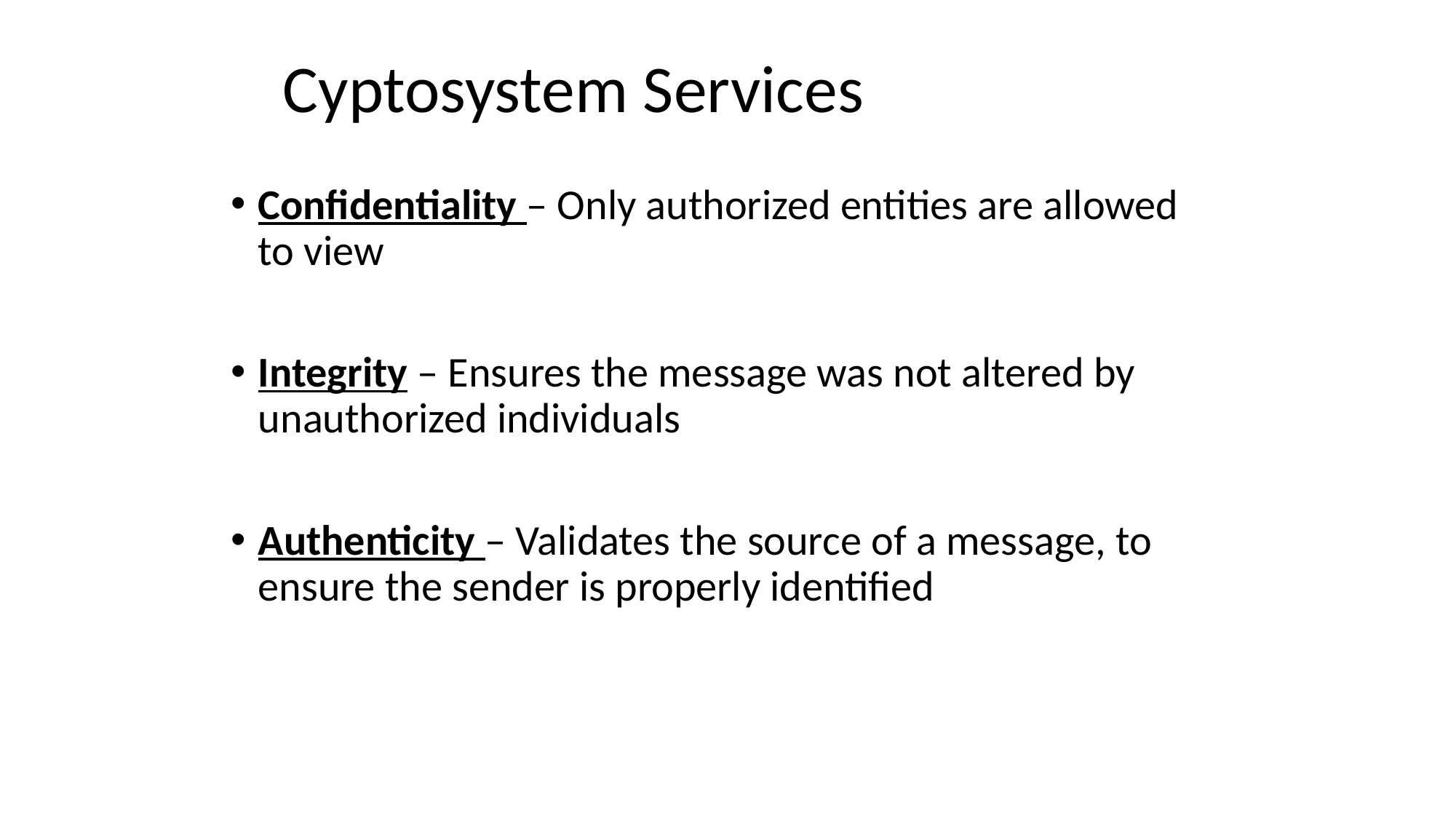

# Cyptosystem Services
Confidentiality – Only authorized entities are allowed to view

Integrity – Ensures the message was not altered by unauthorized individuals

Authenticity – Validates the source of a message, to ensure the sender is properly identified